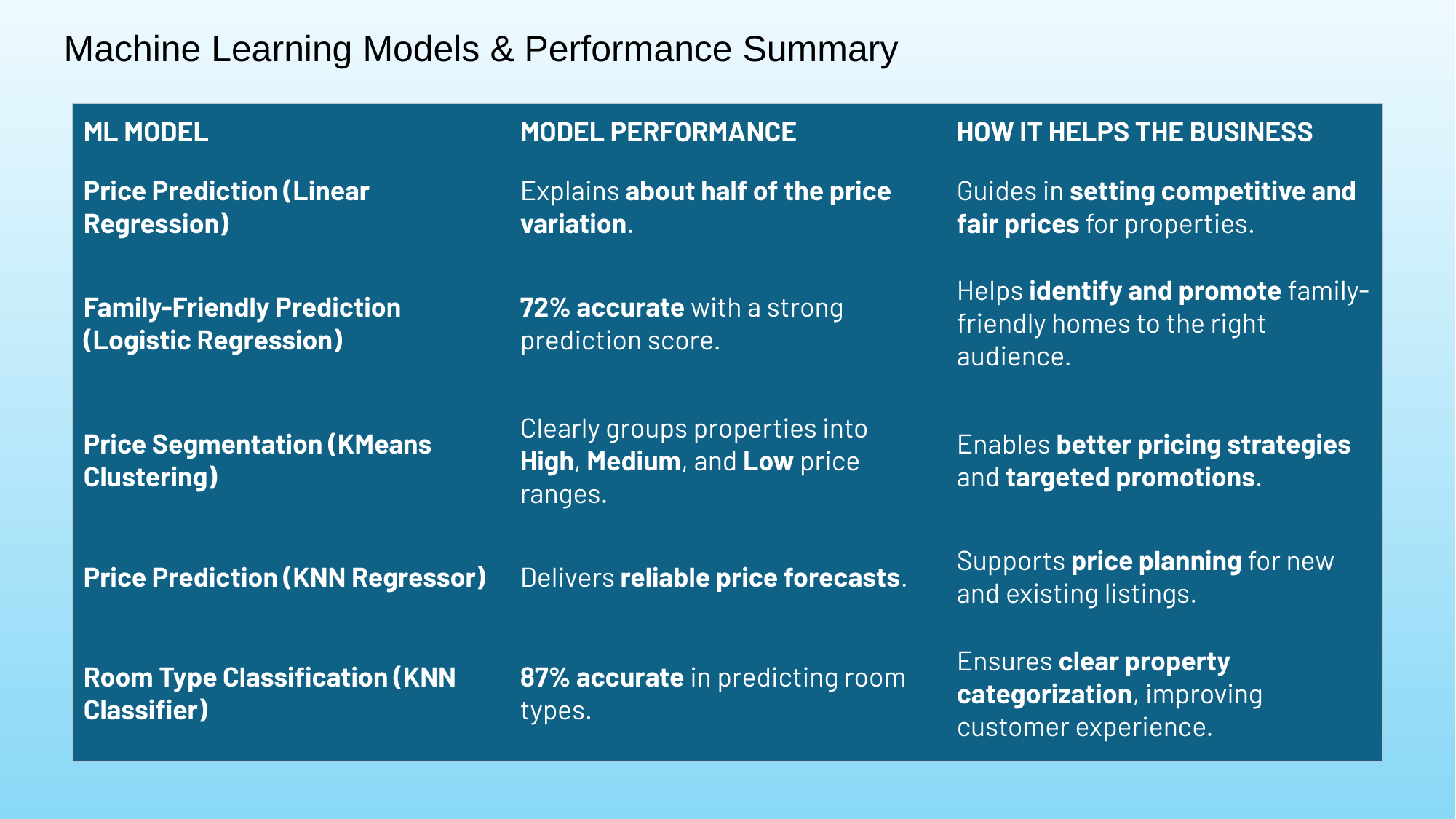

Machine Learning Models & Performance Summary
| ML MODEL | MODEL PERFORMANCE | HOW IT HELPS THE BUSINESS |
| --- | --- | --- |
| Price Prediction (Linear Regression) | Explains about half of the price variation. | Guides in setting competitive and fair prices for properties. |
| Family-Friendly Prediction (Logistic Regression) | 72% accurate with a strong prediction score. | Helps identify and promote family-friendly homes to the right audience. |
| Price Segmentation (KMeans Clustering) | Clearly groups properties into High, Medium, and Low price ranges. | Enables better pricing strategies and targeted promotions. |
| Price Prediction (KNN Regressor) | Delivers reliable price forecasts. | Supports price planning for new and existing listings. |
| Room Type Classification (KNN Classifier) | 87% accurate in predicting room types. | Ensures clear property categorization, improving customer experience. |